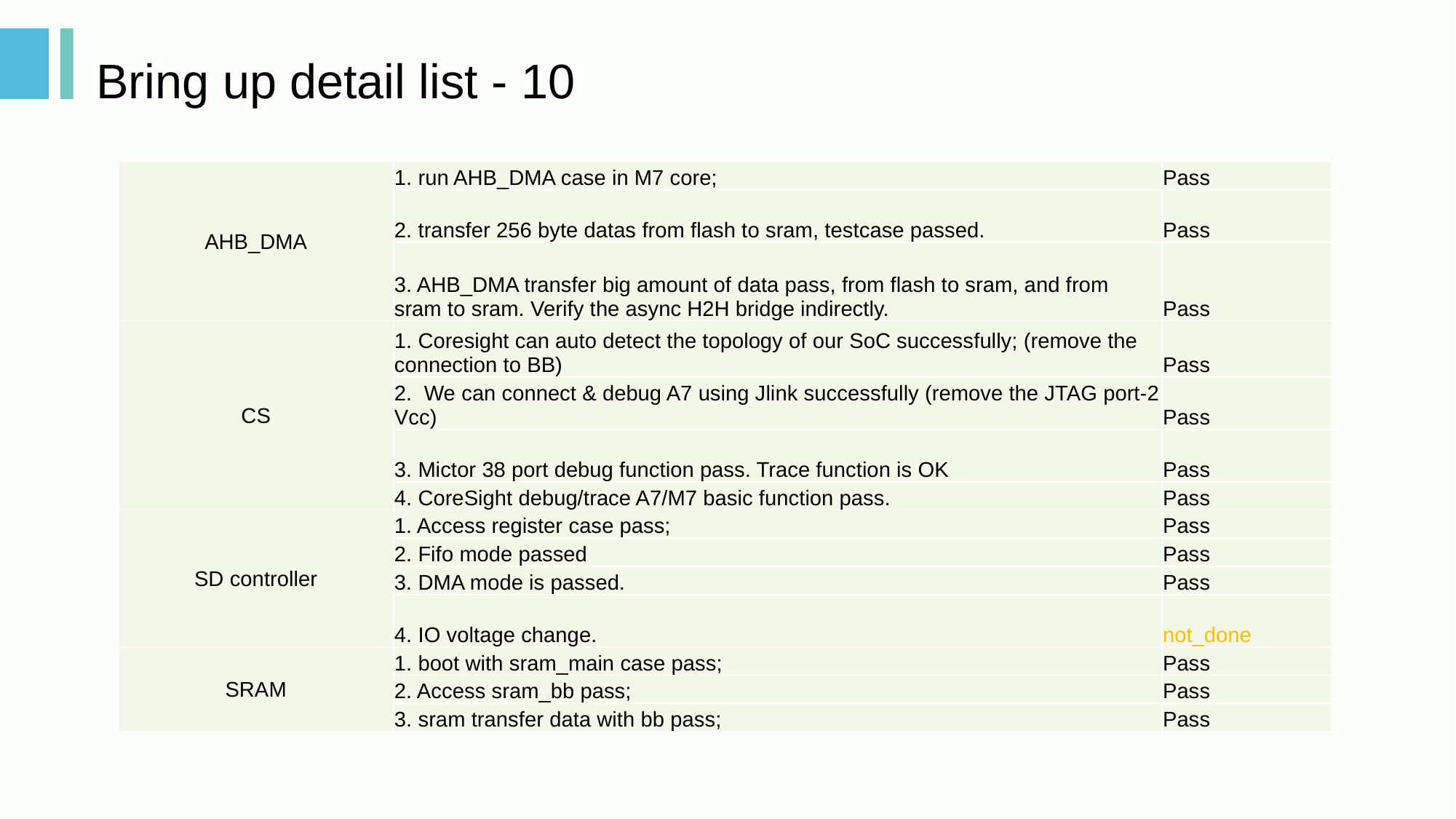

# Bring up detail list - 10
| AHB\_DMA | 1. run AHB\_DMA case in M7 core; | Pass |
| --- | --- | --- |
|  | 2. transfer 256 byte datas from flash to sram, testcase passed. | Pass |
|  | 3. AHB\_DMA transfer big amount of data pass, from flash to sram, and from sram to sram. Verify the async H2H bridge indirectly. | Pass |
| CS | 1. Coresight can auto detect the topology of our SoC successfully; (remove the connection to BB) | Pass |
|  | 2. We can connect & debug A7 using Jlink successfully (remove the JTAG port-2 Vcc) | Pass |
|  | 3. Mictor 38 port debug function pass. Trace function is OK | Pass |
|  | 4. CoreSight debug/trace A7/M7 basic function pass. | Pass |
| SD controller | 1. Access register case pass; | Pass |
|  | 2. Fifo mode passed | Pass |
|  | 3. DMA mode is passed. | Pass |
|  | 4. IO voltage change. | not\_done |
| SRAM | 1. boot with sram\_main case pass; | Pass |
|  | 2. Access sram\_bb pass; | Pass |
|  | 3. sram transfer data with bb pass; | Pass |